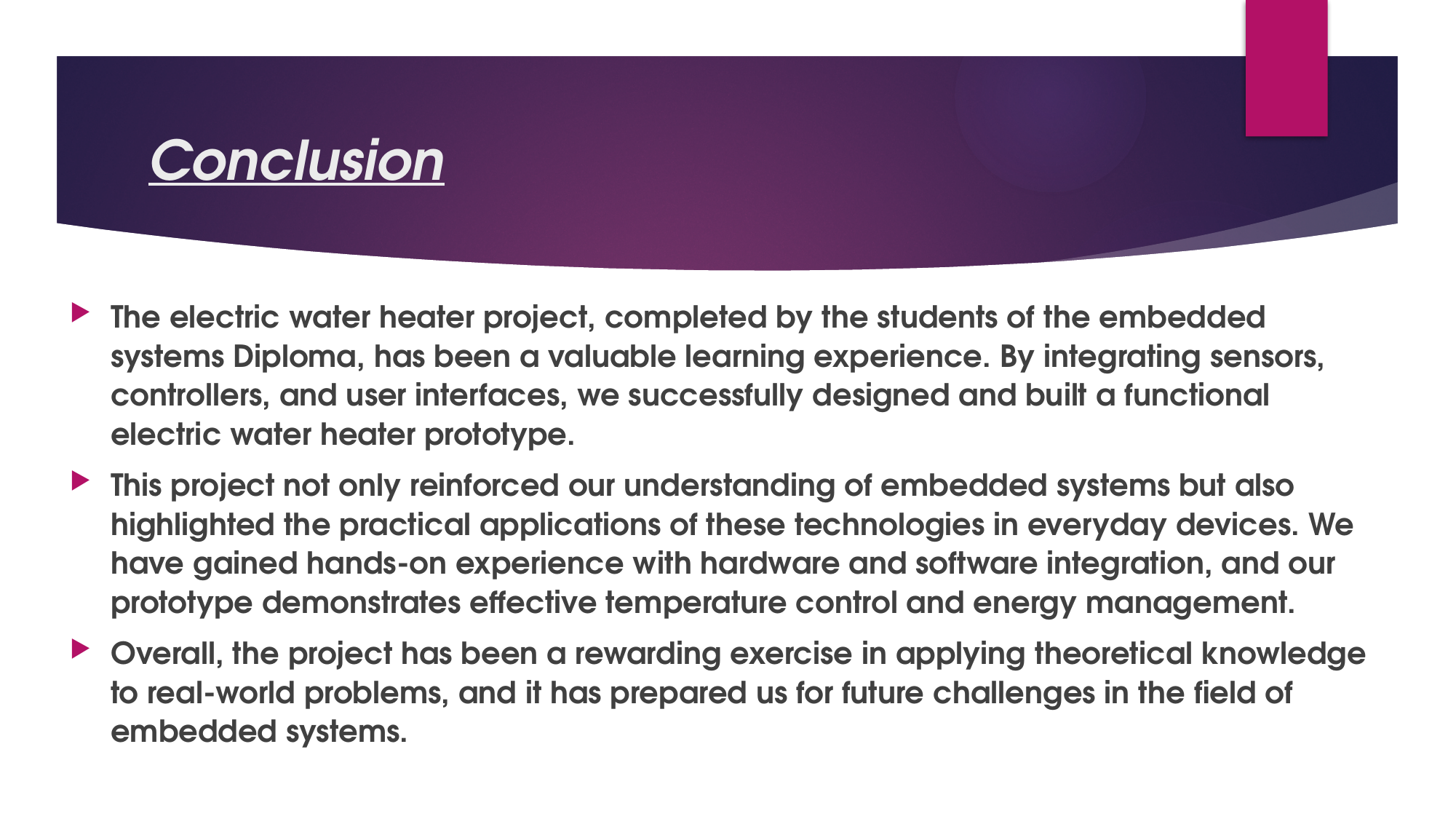

# Conclusion
The electric water heater project, completed by the students of the embedded systems Diploma, has been a valuable learning experience. By integrating sensors, controllers, and user interfaces, we successfully designed and built a functional electric water heater prototype.
This project not only reinforced our understanding of embedded systems but also highlighted the practical applications of these technologies in everyday devices. We have gained hands-on experience with hardware and software integration, and our prototype demonstrates effective temperature control and energy management.
Overall, the project has been a rewarding exercise in applying theoretical knowledge to real-world problems, and it has prepared us for future challenges in the field of embedded systems.